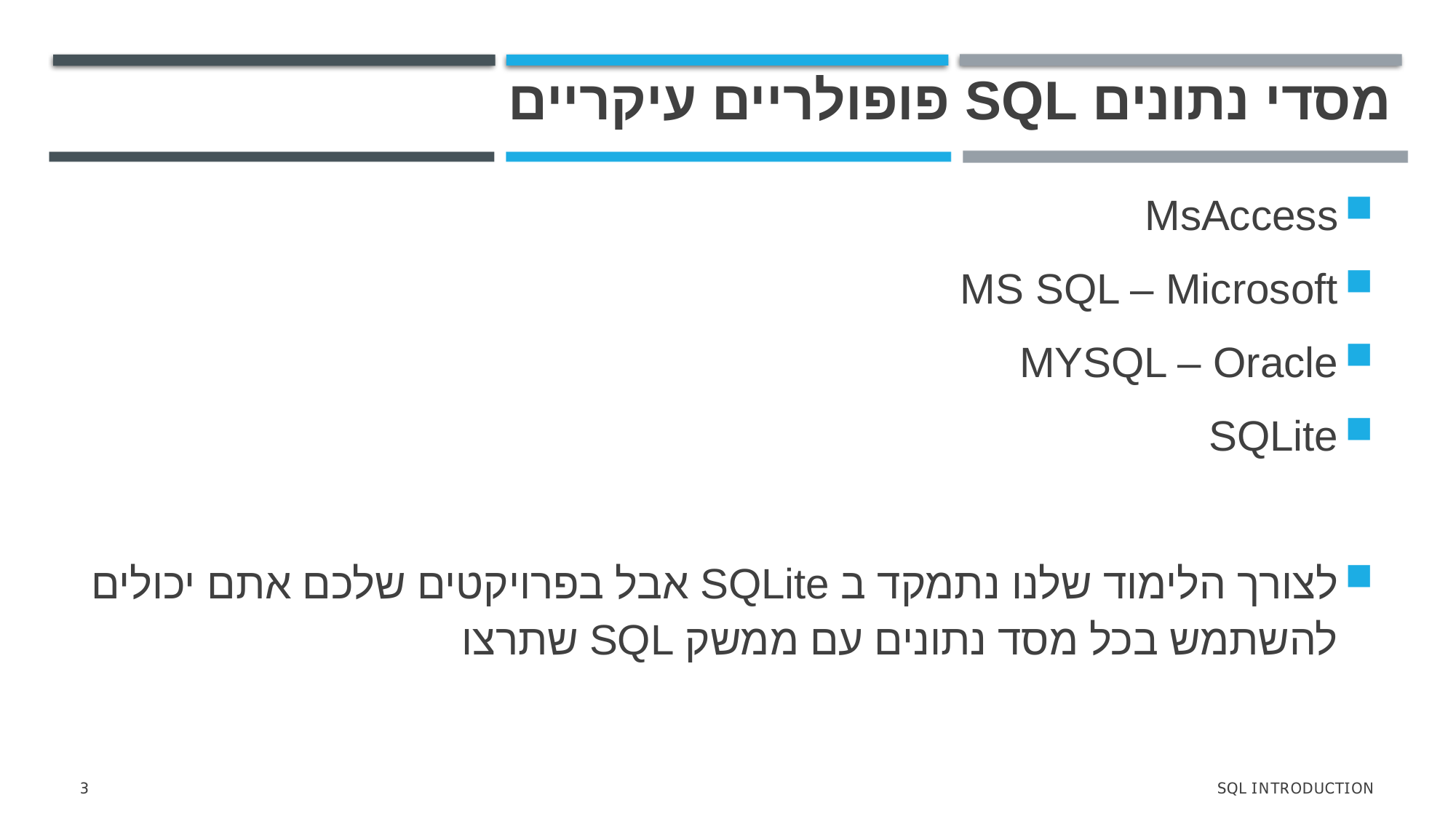

# מסדי נתונים SQL פופולריים עיקריים
MsAccess
MS SQL – Microsoft
MYSQL – Oracle
SQLite

לצורך הלימוד שלנו נתמקד ב SQLite אבל בפרויקטים שלכם אתם יכולים להשתמש בכל מסד נתונים עם ממשק SQL שתרצו

SQL Introduction
3